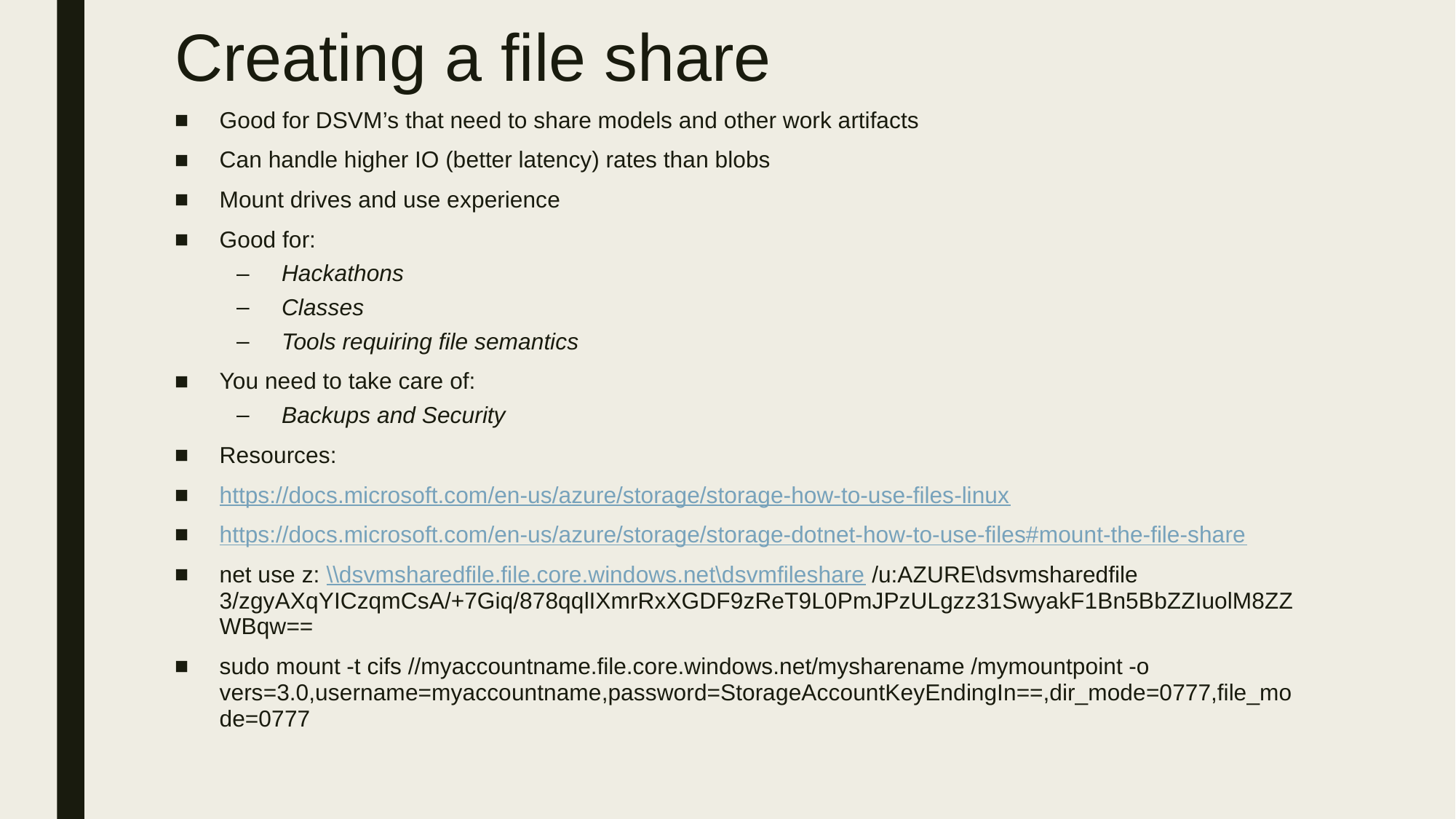

# Creating a file share
Good for DSVM’s that need to share models and other work artifacts
Can handle higher IO (better latency) rates than blobs
Mount drives and use experience
Good for:
Hackathons
Classes
Tools requiring file semantics
You need to take care of:
Backups and Security
Resources:
https://docs.microsoft.com/en-us/azure/storage/storage-how-to-use-files-linux
https://docs.microsoft.com/en-us/azure/storage/storage-dotnet-how-to-use-files#mount-the-file-share
net use z: \\dsvmsharedfile.file.core.windows.net\dsvmfileshare /u:AZURE\dsvmsharedfile 3/zgyAXqYICzqmCsA/+7Giq/878qqlIXmrRxXGDF9zReT9L0PmJPzULgzz31SwyakF1Bn5BbZZIuolM8ZZWBqw==
sudo mount -t cifs //myaccountname.file.core.windows.net/mysharename /mymountpoint -o vers=3.0,username=myaccountname,password=StorageAccountKeyEndingIn==,dir_mode=0777,file_mode=0777